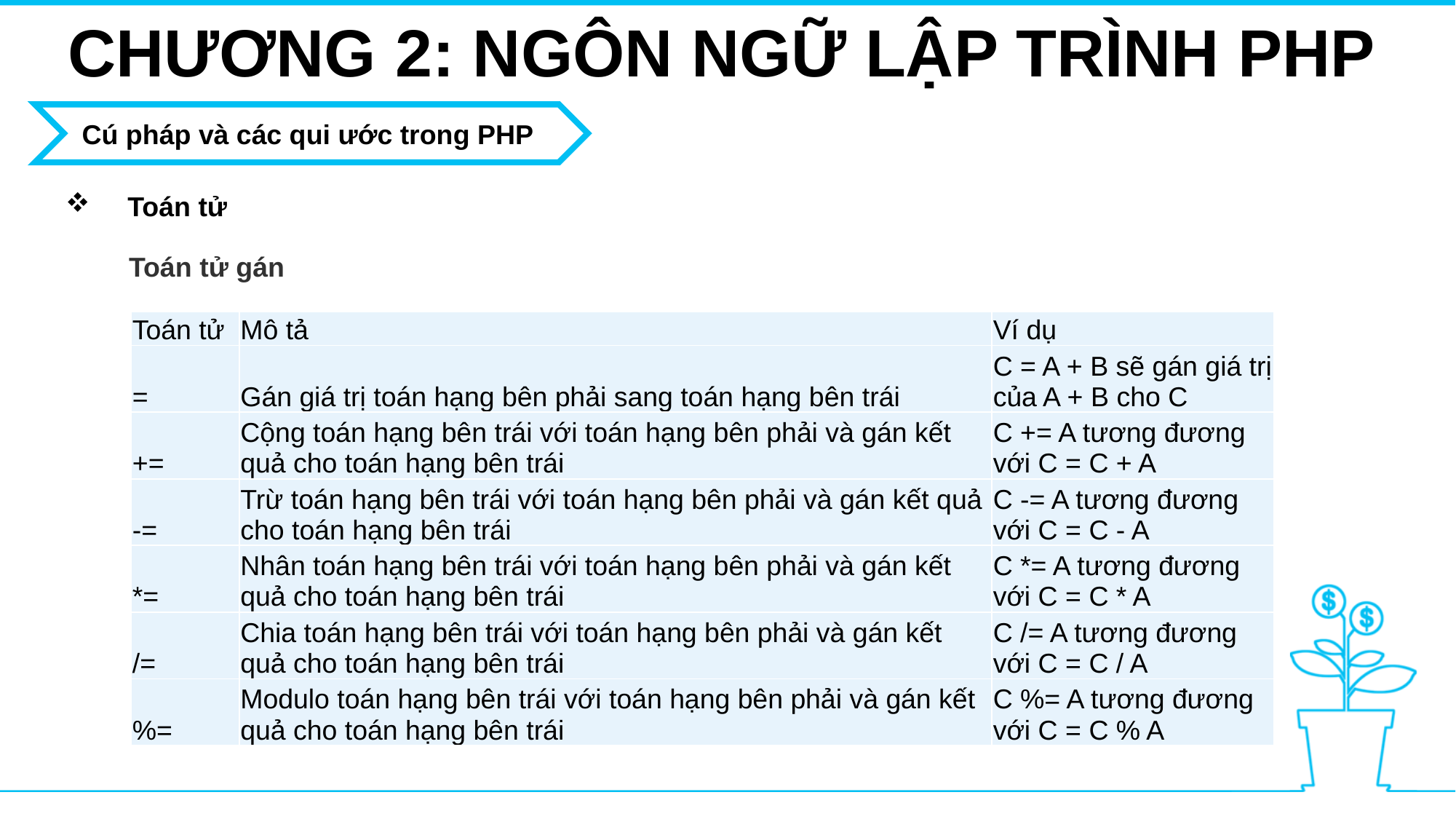

CHƯƠNG 2: NGÔN NGỮ LẬP TRÌNH PHP
Cú pháp và các qui ước trong PHP
 Toán tử
Toán tử gán
| Toán tử | Mô tả | Ví dụ |
| --- | --- | --- |
| = | Gán giá trị toán hạng bên phải sang toán hạng bên trái | C = A + B sẽ gán giá trị của A + B cho C |
| += | Cộng toán hạng bên trái với toán hạng bên phải và gán kết quả cho toán hạng bên trái | C += A tương đương với C = C + A |
| -= | Trừ toán hạng bên trái với toán hạng bên phải và gán kết quả cho toán hạng bên trái | C -= A tương đương với C = C - A |
| \*= | Nhân toán hạng bên trái với toán hạng bên phải và gán kết quả cho toán hạng bên trái | C \*= A tương đương với C = C \* A |
| /= | Chia toán hạng bên trái với toán hạng bên phải và gán kết quả cho toán hạng bên trái | C /= A tương đương với C = C / A |
| %= | Modulo toán hạng bên trái với toán hạng bên phải và gán kết quả cho toán hạng bên trái | C %= A tương đương với C = C % A |